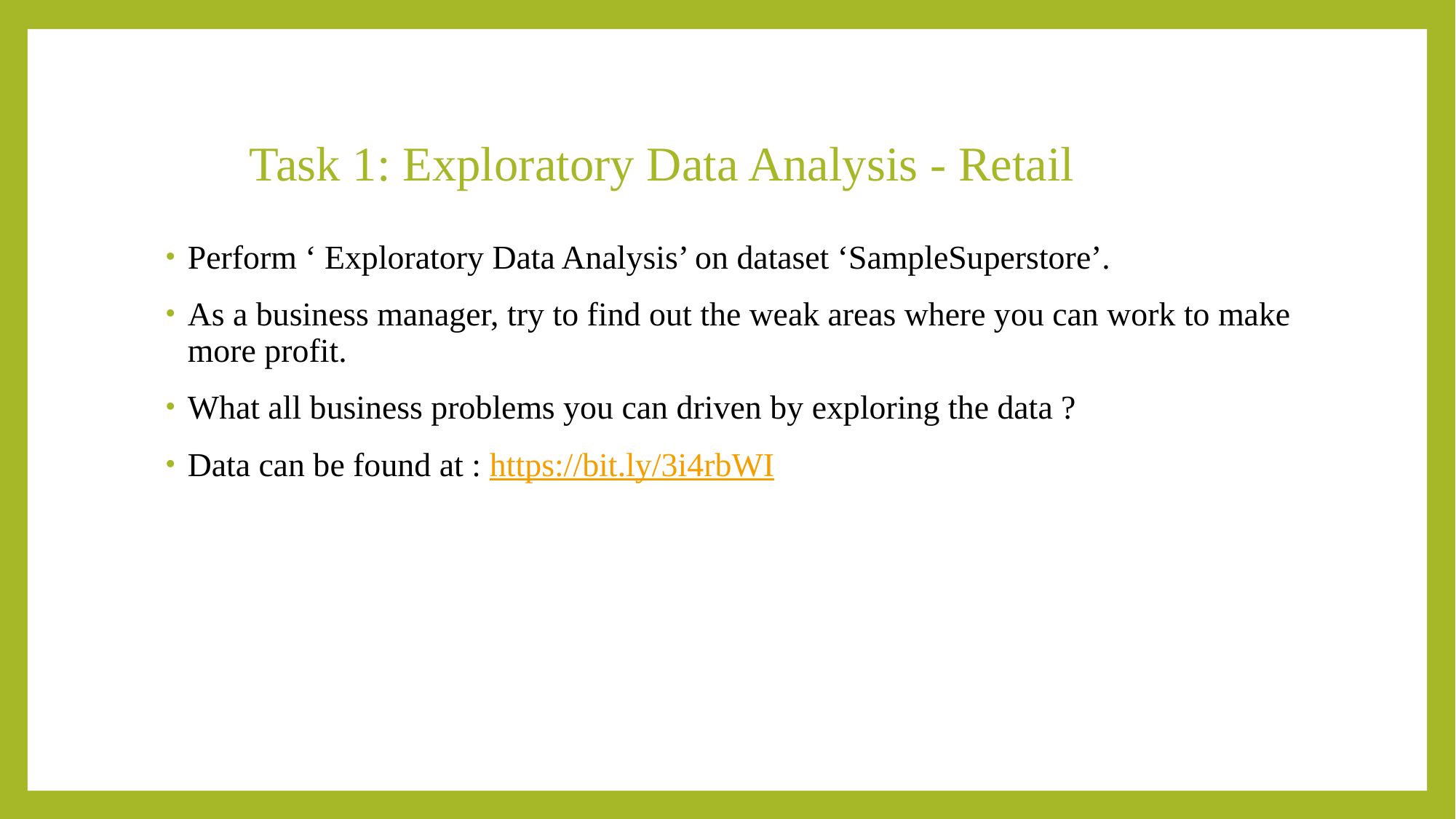

# Task 1: Exploratory Data Analysis - Retail
Perform ‘ Exploratory Data Analysis’ on dataset ‘SampleSuperstore’.
As a business manager, try to find out the weak areas where you can work to make more profit.
What all business problems you can driven by exploring the data ?
Data can be found at : https://bit.ly/3i4rbWI